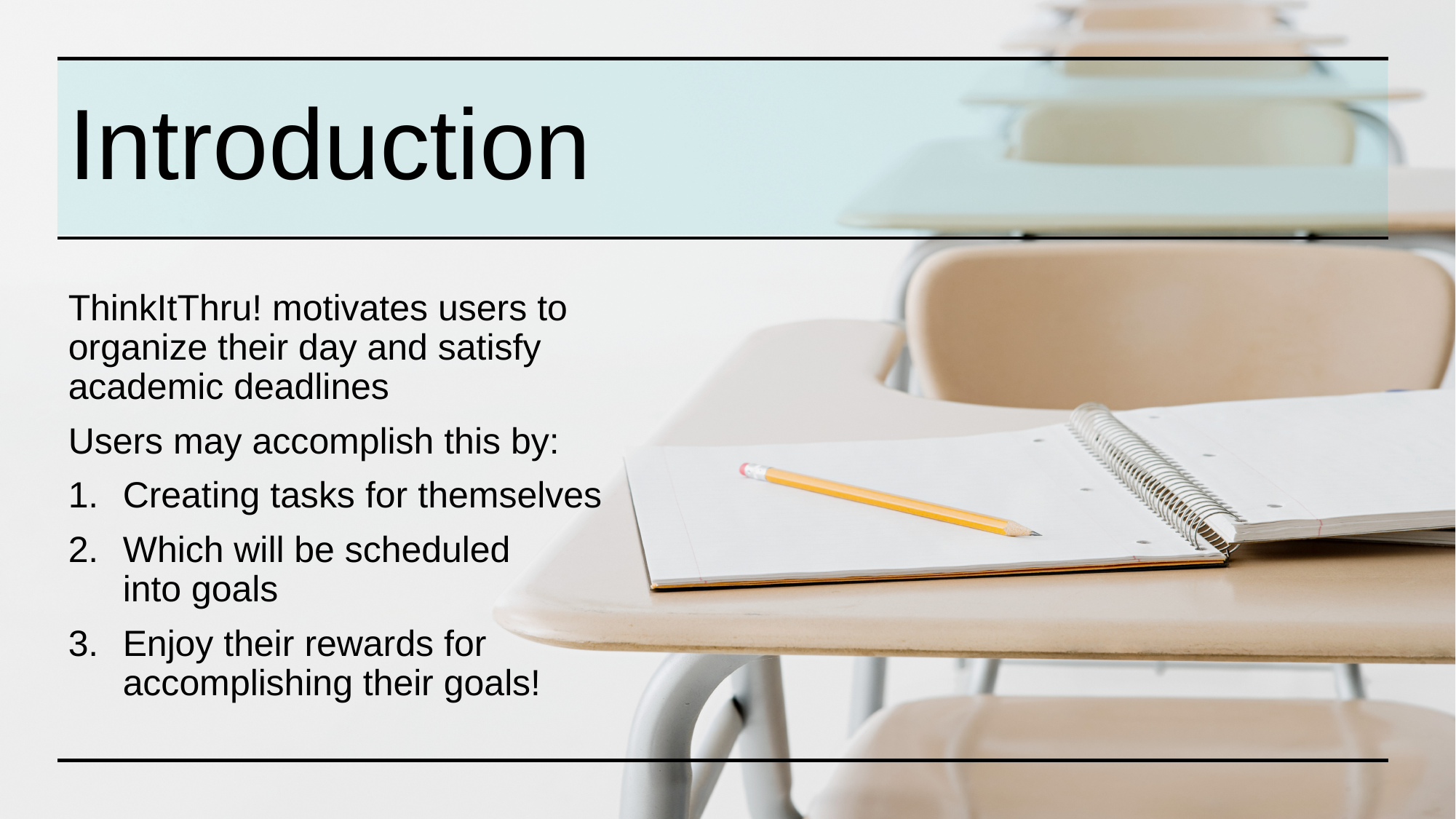

# Introduction
ThinkItThru! motivates users to organize their day and satisfy academic deadlines
Users may accomplish this by:
Creating tasks for themselves
Which will be scheduled into goals
Enjoy their rewards for accomplishing their goals!